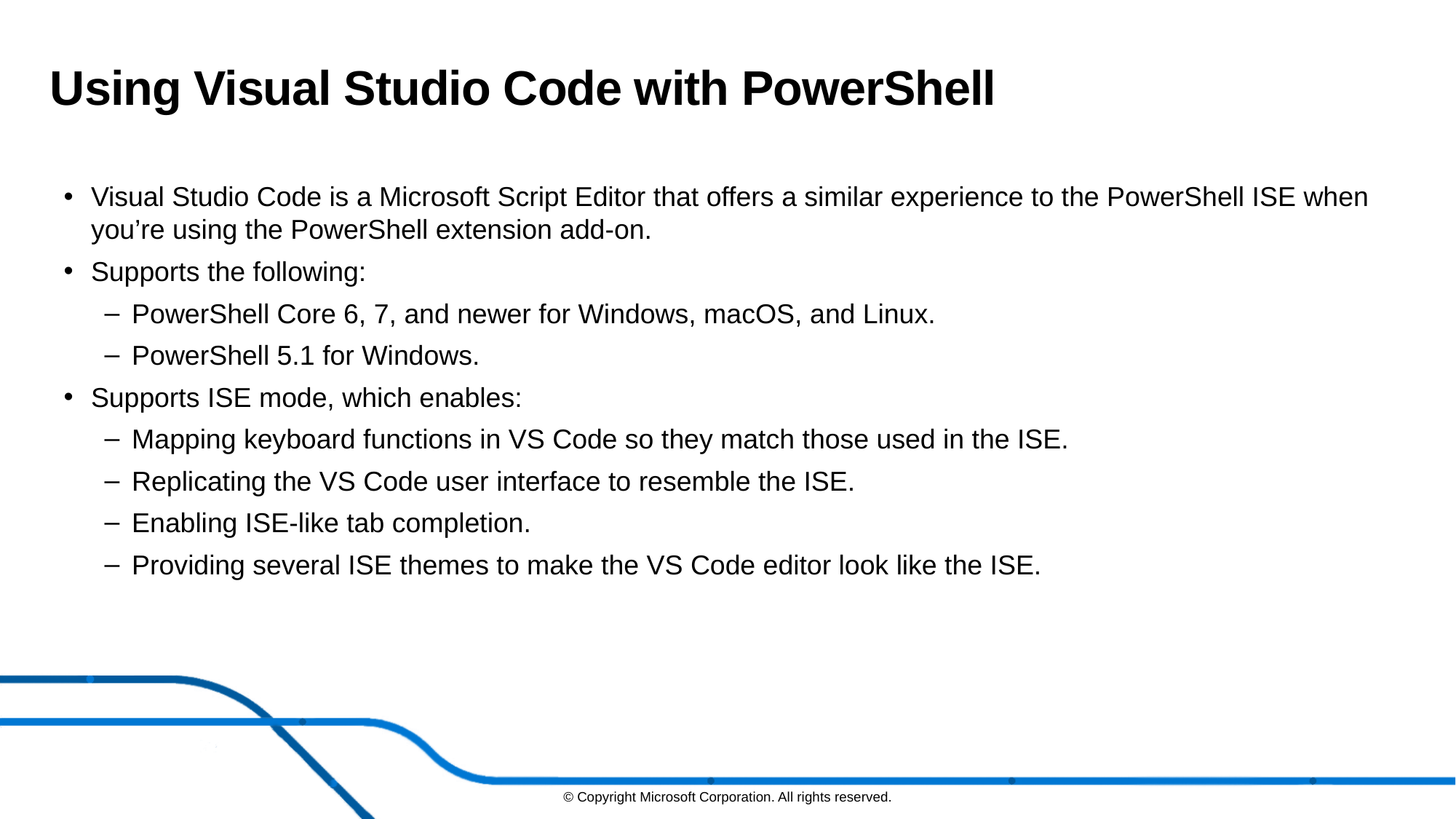

# Using Visual Studio Code with PowerShell
Visual Studio Code is a Microsoft Script Editor that offers a similar experience to the PowerShell ISE when you’re using the PowerShell extension add-on.
Supports the following:
PowerShell Core 6, 7, and newer for Windows, macOS, and Linux.
PowerShell 5.1 for Windows.
Supports ISE mode, which enables:
Mapping keyboard functions in VS Code so they match those used in the ISE.
Replicating the VS Code user interface to resemble the ISE.
Enabling ISE-like tab completion.
Providing several ISE themes to make the VS Code editor look like the ISE.